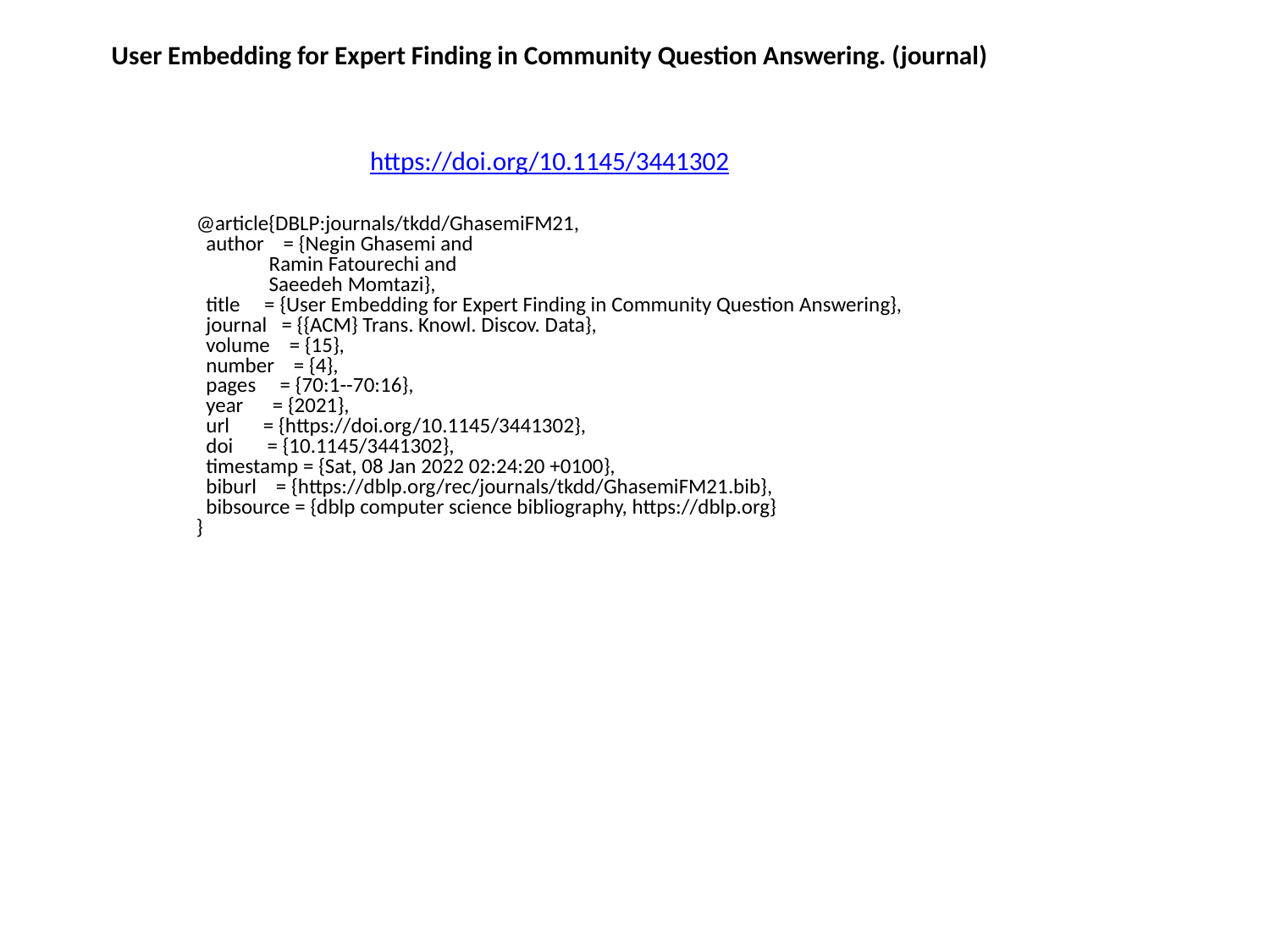

User Embedding for Expert Finding in Community Question Answering. (journal)

https://doi.org/10.1145/3441302

@article{DBLP:journals/tkdd/GhasemiFM21,
  author    = {Negin Ghasemi and
               Ramin Fatourechi and
               Saeedeh Momtazi},
  title     = {User Embedding for Expert Finding in Community Question Answering},
  journal   = {{ACM} Trans. Knowl. Discov. Data},
  volume    = {15},
  number    = {4},
  pages     = {70:1--70:16},
  year      = {2021},
  url       = {https://doi.org/10.1145/3441302},
  doi       = {10.1145/3441302},
  timestamp = {Sat, 08 Jan 2022 02:24:20 +0100},
  biburl    = {https://dblp.org/rec/journals/tkdd/GhasemiFM21.bib},
  bibsource = {dblp computer science bibliography, https://dblp.org}
}